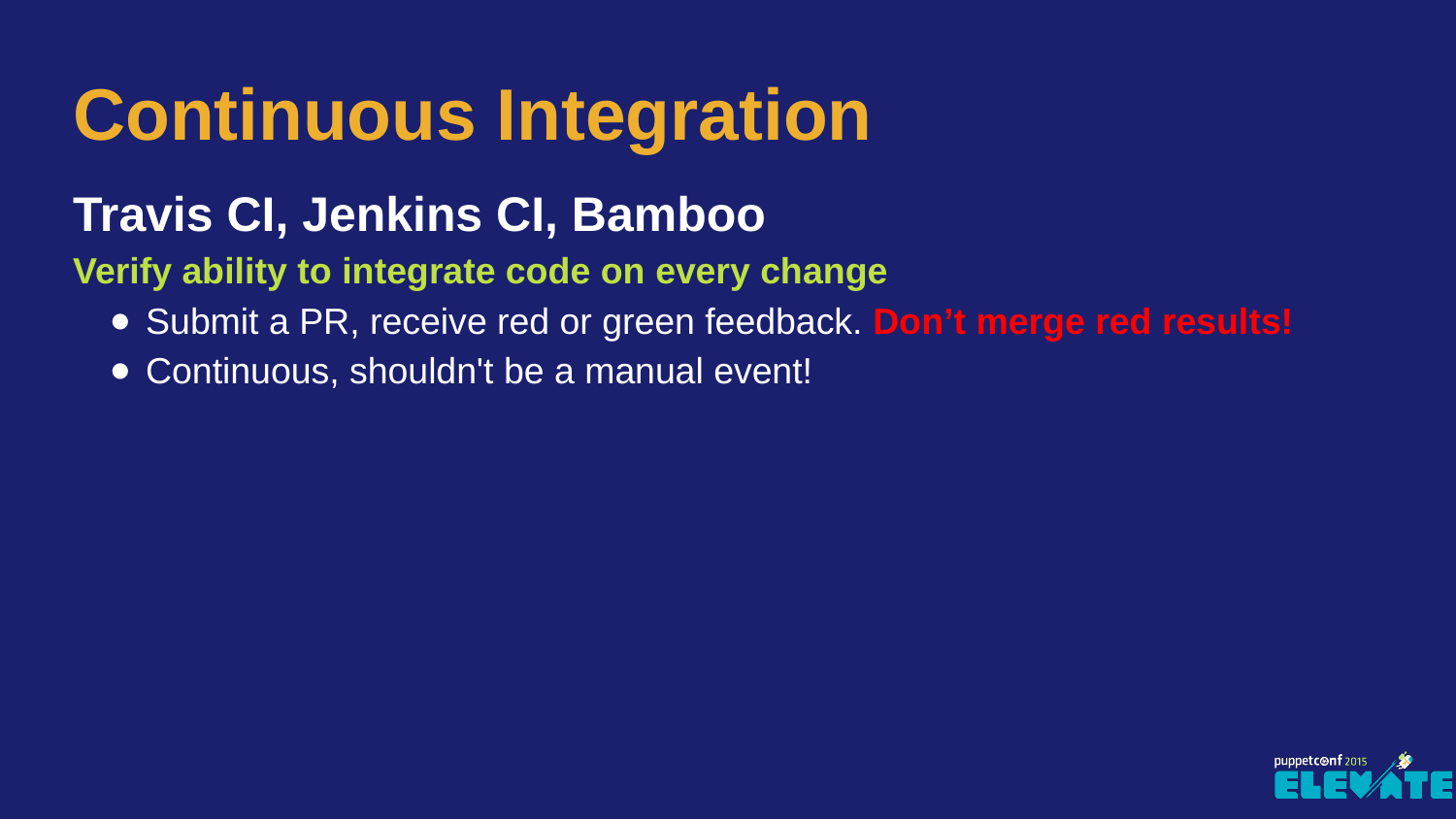

# Continuous Integration
Travis CI, Jenkins CI, Bamboo
Verify ability to integrate code on every change
Submit a PR, receive red or green feedback. Don’t merge red results!
Continuous, shouldn't be a manual event!